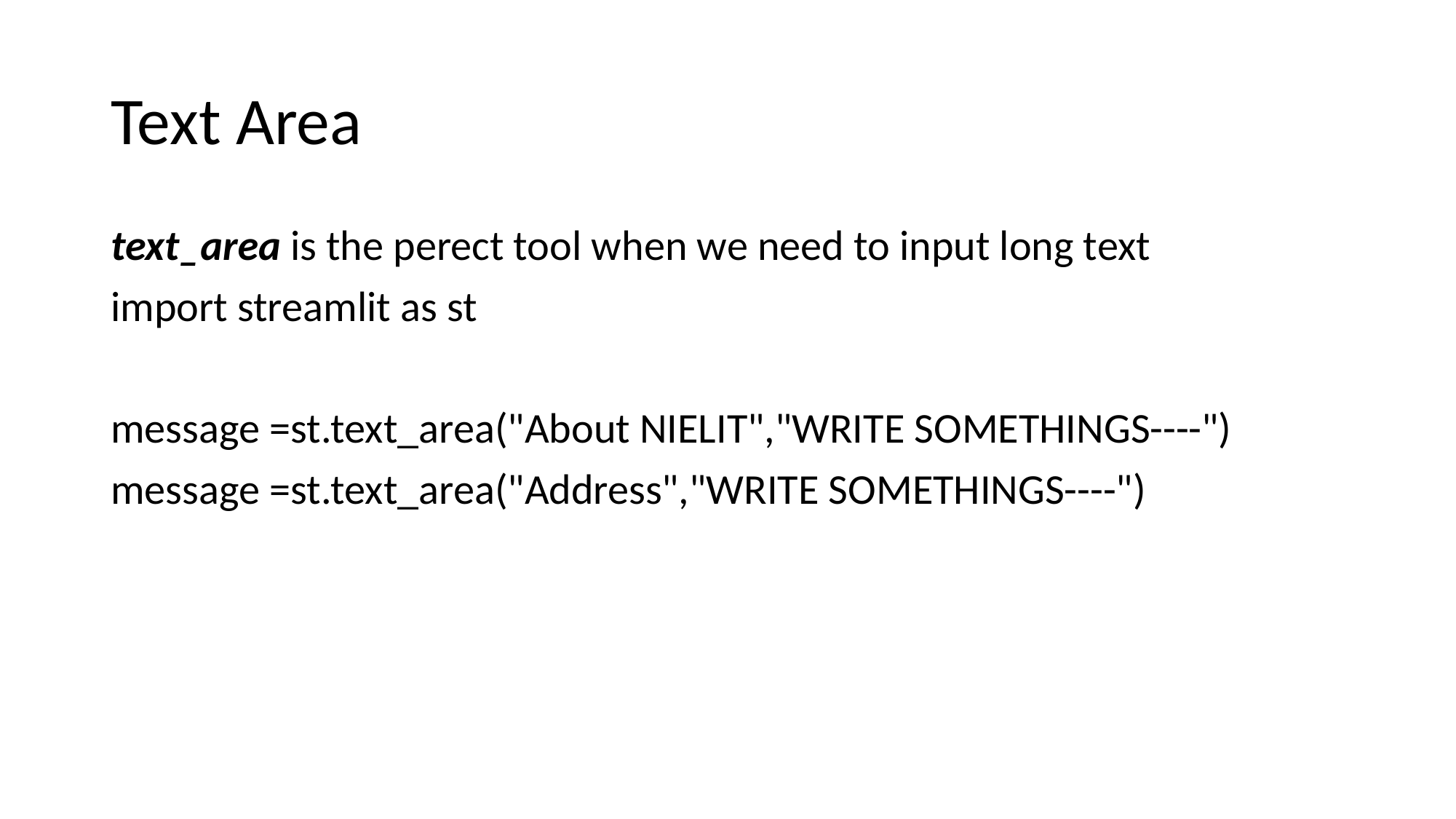

# Text Area
text_area is the perect tool when we need to input long text
import streamlit as st

message =st.text_area("About NIELIT","WRITE SOMETHINGS----")
message =st.text_area("Address","WRITE SOMETHINGS----")